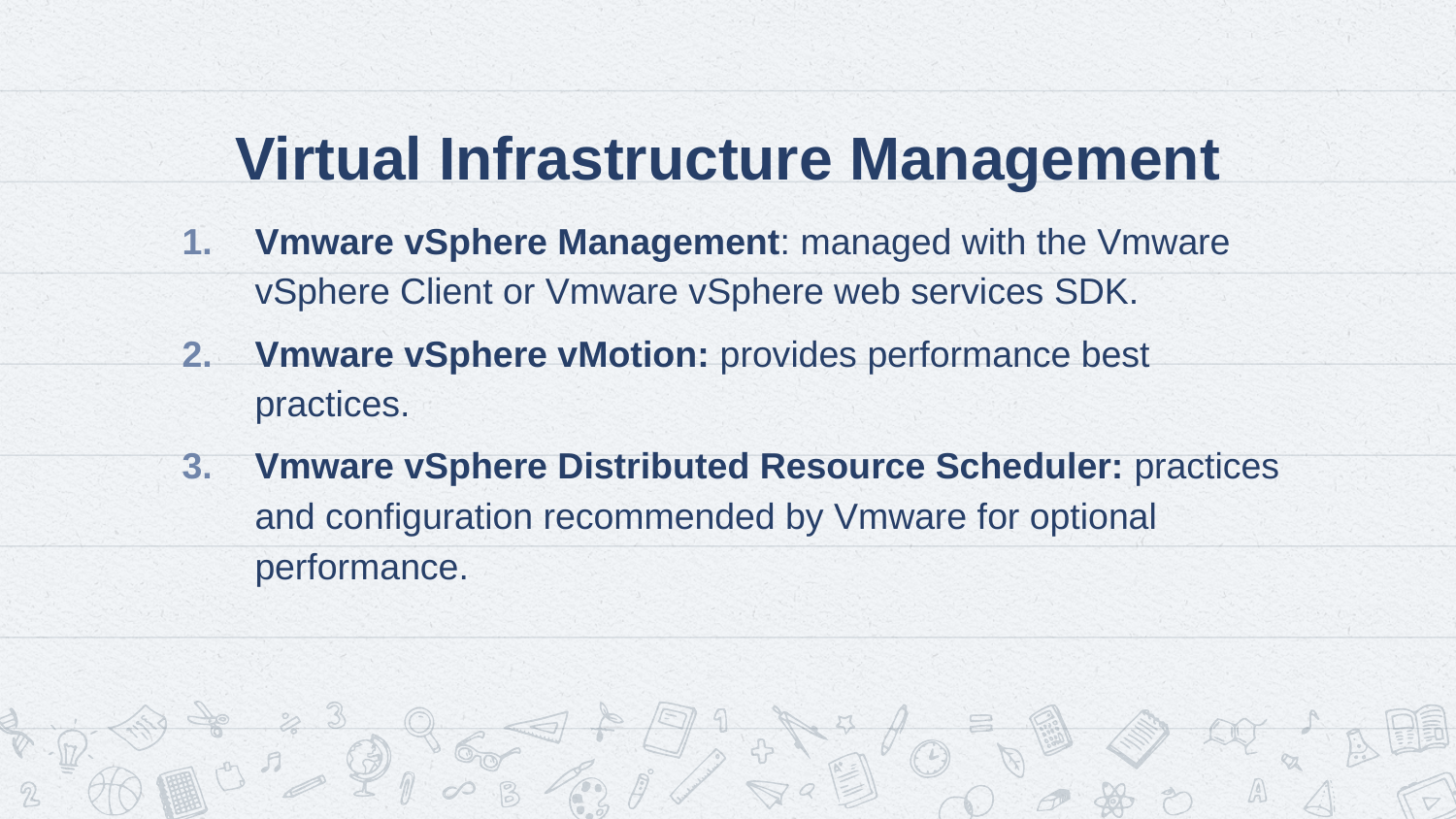

# Virtual Infrastructure Management
Vmware vSphere Management: managed with the Vmware vSphere Client or Vmware vSphere web services SDK.
Vmware vSphere vMotion: provides performance best practices.
Vmware vSphere Distributed Resource Scheduler: practices and configuration recommended by Vmware for optional performance.